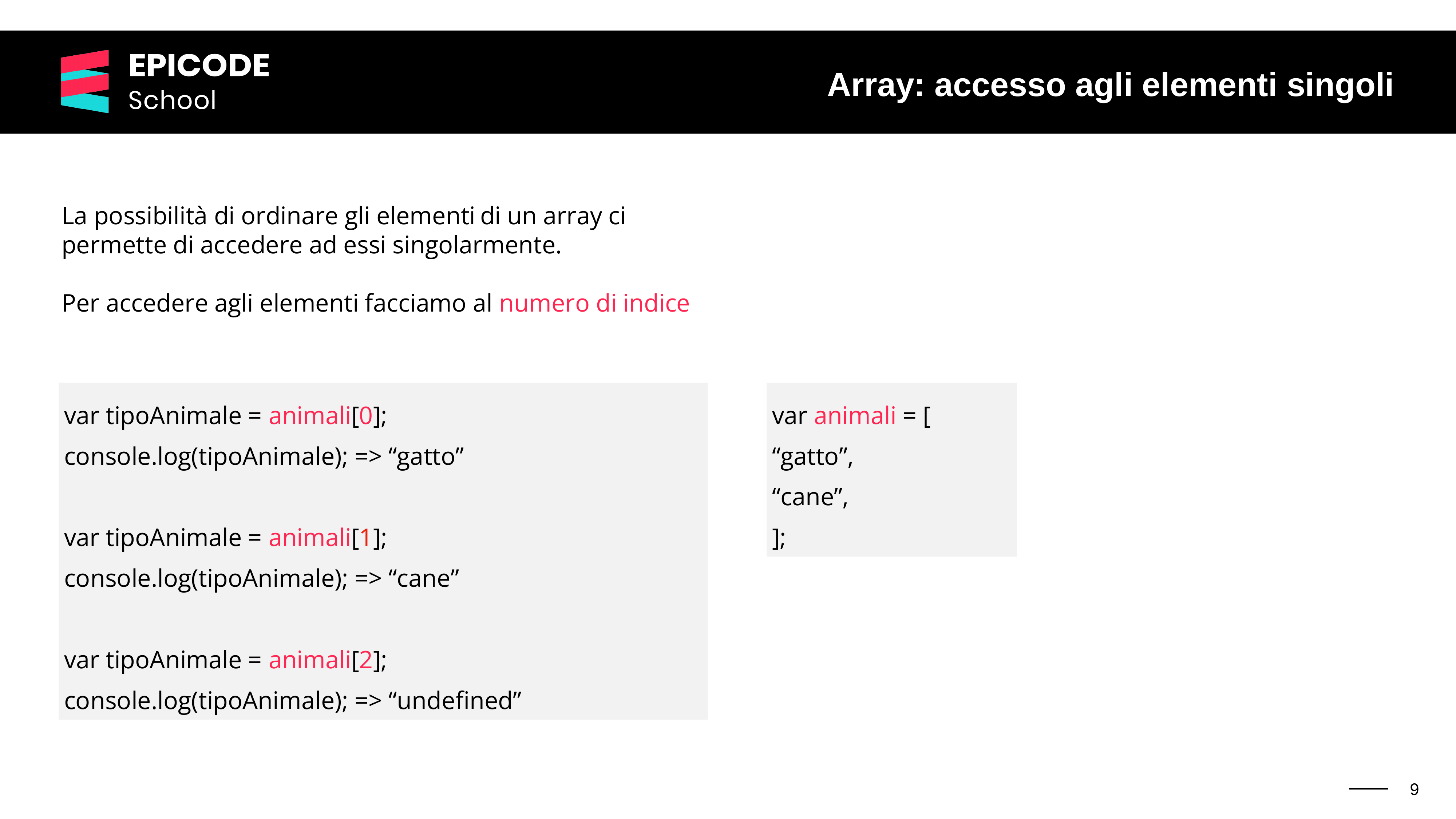

Array: accesso agli elementi singoli
La possibilità di ordinare gli elementi di un array ci permette di accedere ad essi singolarmente.

Per accedere agli elementi facciamo al numero di indice
var tipoAnimale = animali[0];
console.log(tipoAnimale); => “gatto”

var tipoAnimale = animali[1];
console.log(tipoAnimale); => “cane”

var tipoAnimale = animali[2];
console.log(tipoAnimale); => “undefined”
var animali = [
“gatto”,
“cane”,
];
9